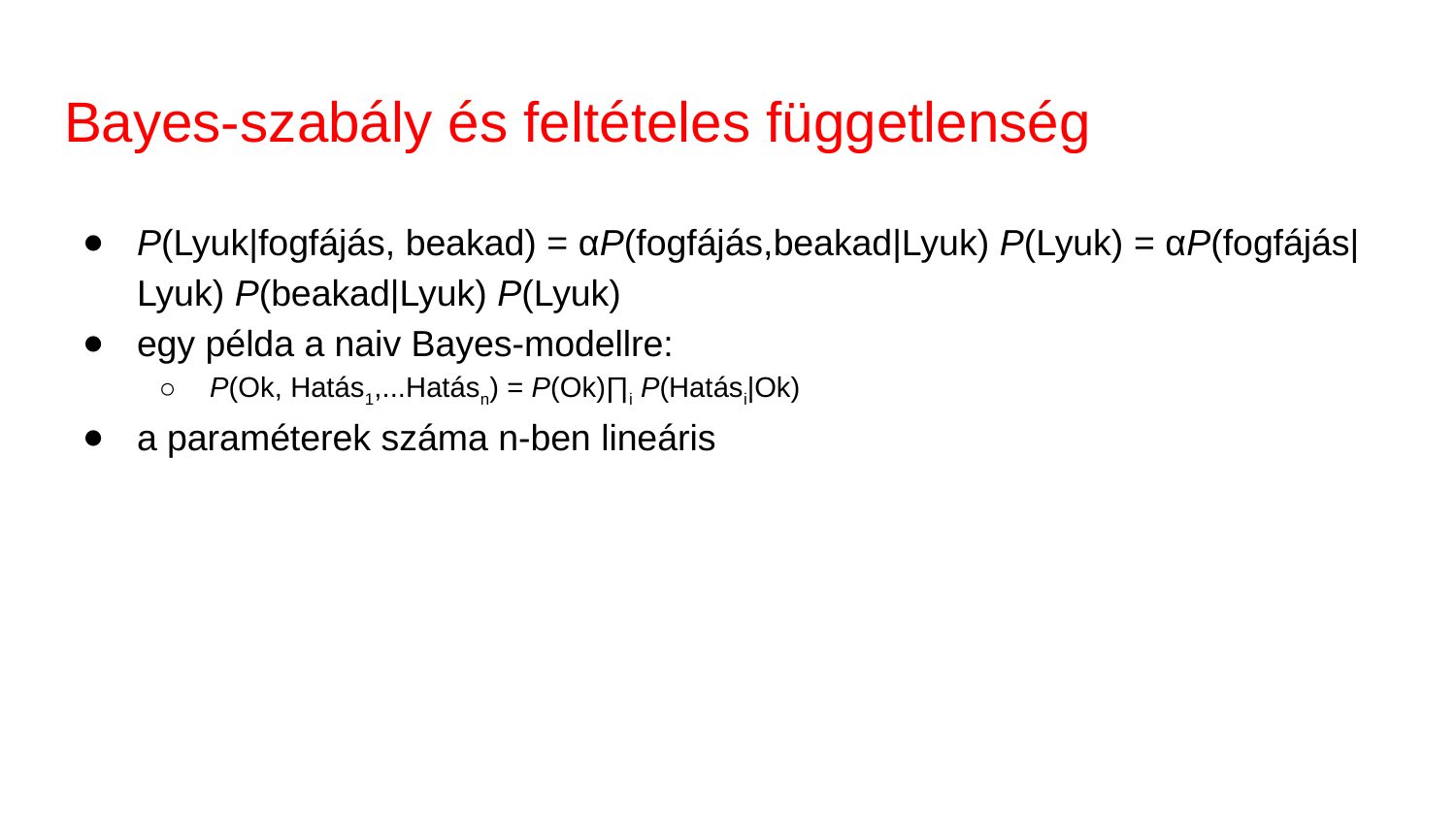

# Bayes-szabály és feltételes függetlenség
P(Lyuk|fogfájás, beakad) = αP(fogfájás,beakad|Lyuk) P(Lyuk) = αP(fogfájás|Lyuk) P(beakad|Lyuk) P(Lyuk)
egy példa a naiv Bayes-modellre:
P(Ok, Hatás1,...Hatásn) = P(Ok)∏i P(Hatási|Ok)
a paraméterek száma n-ben lineáris